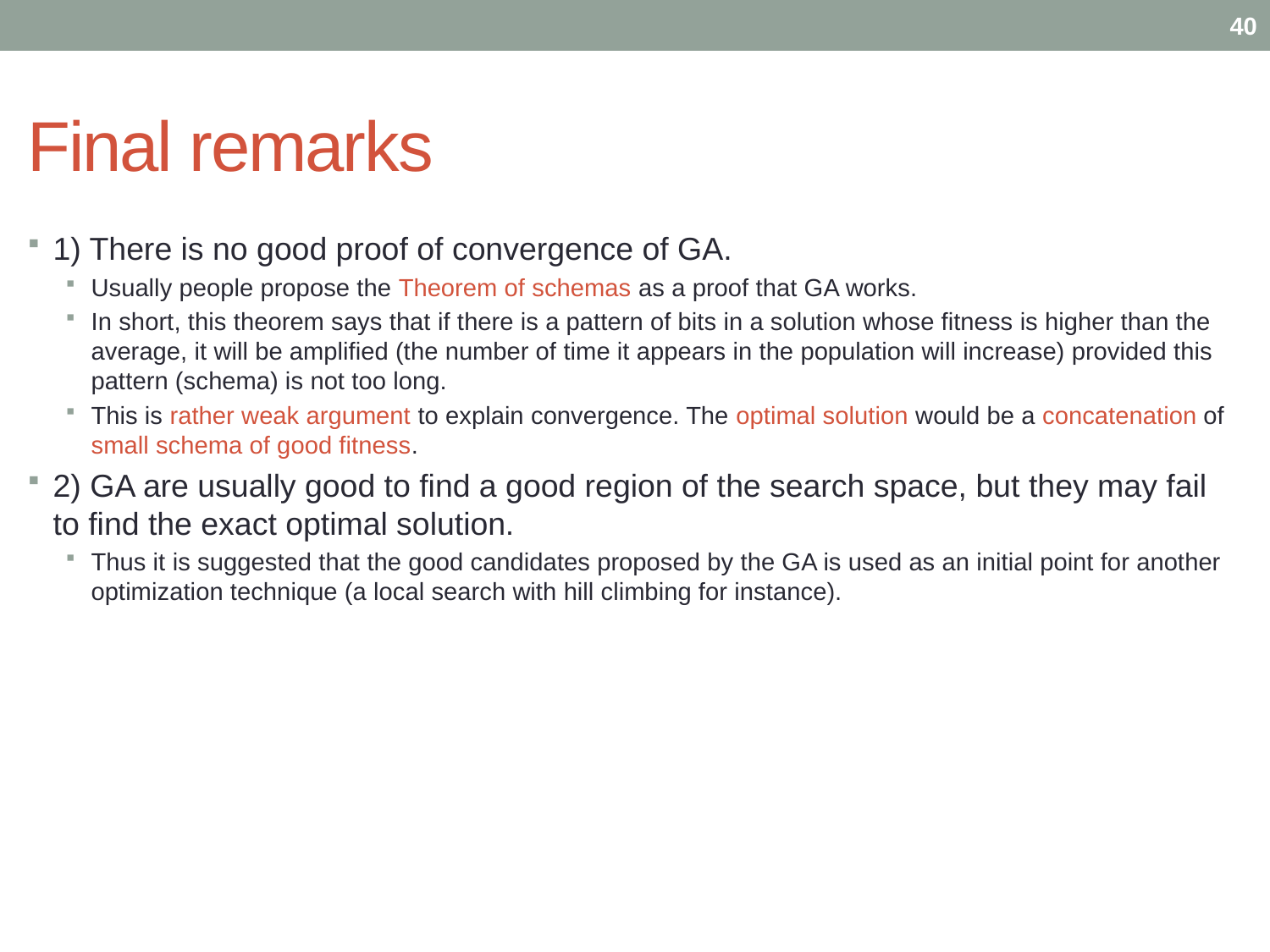

40
# Final remarks
1) There is no good proof of convergence of GA.
Usually people propose the Theorem of schemas as a proof that GA works.
In short, this theorem says that if there is a pattern of bits in a solution whose fitness is higher than the average, it will be amplified (the number of time it appears in the population will increase) provided this pattern (schema) is not too long.
This is rather weak argument to explain convergence. The optimal solution would be a concatenation of small schema of good fitness.
2) GA are usually good to find a good region of the search space, but they may fail to find the exact optimal solution.
Thus it is suggested that the good candidates proposed by the GA is used as an initial point for another optimization technique (a local search with hill climbing for instance).